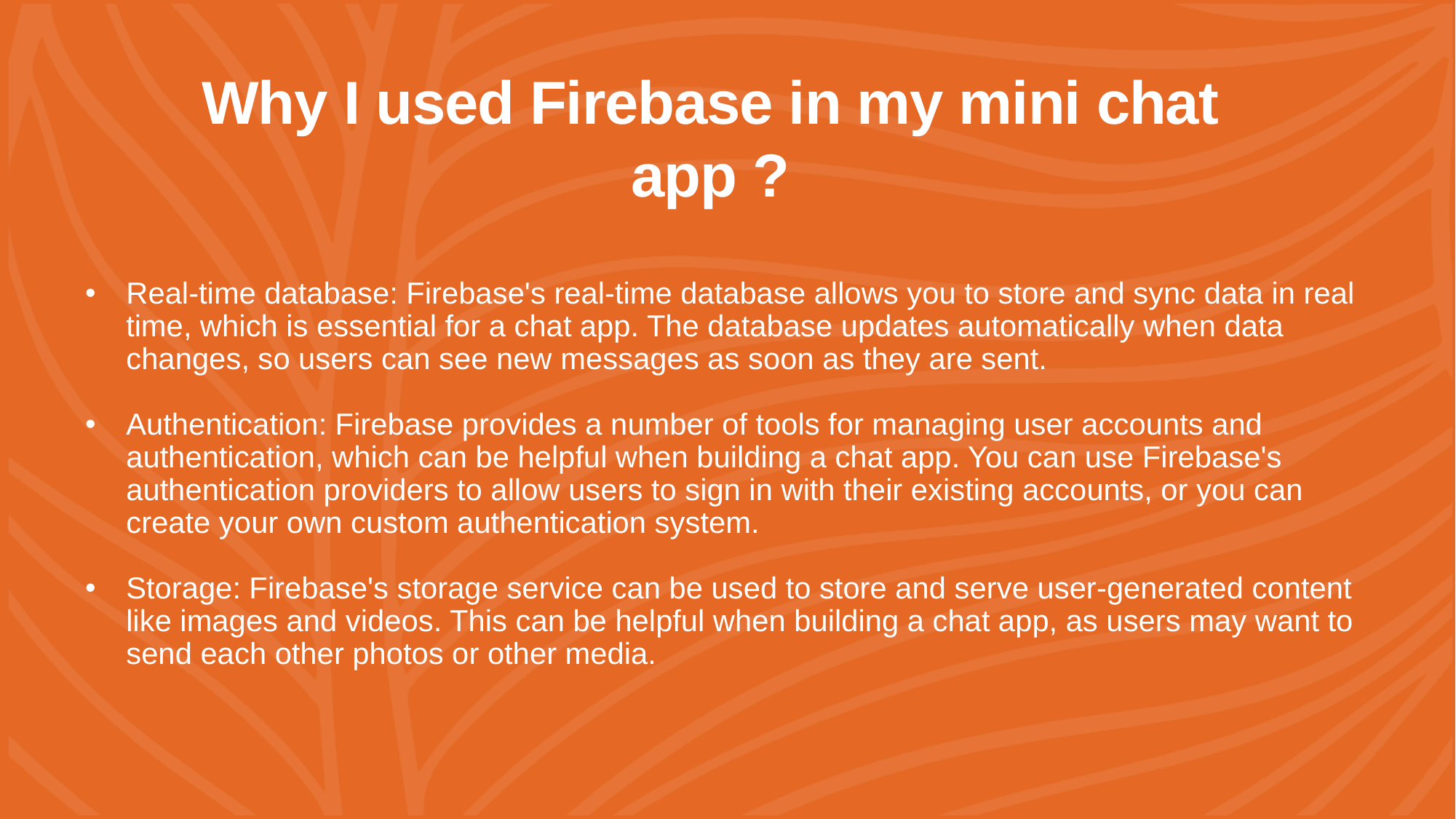

# Why I used Firebase in my mini chat app ?
Real-time database: Firebase's real-time database allows you to store and sync data in real time, which is essential for a chat app. The database updates automatically when data changes, so users can see new messages as soon as they are sent.

Authentication: Firebase provides a number of tools for managing user accounts and authentication, which can be helpful when building a chat app. You can use Firebase's authentication providers to allow users to sign in with their existing accounts, or you can create your own custom authentication system.

Storage: Firebase's storage service can be used to store and serve user-generated content like images and videos. This can be helpful when building a chat app, as users may want to send each other photos or other media.